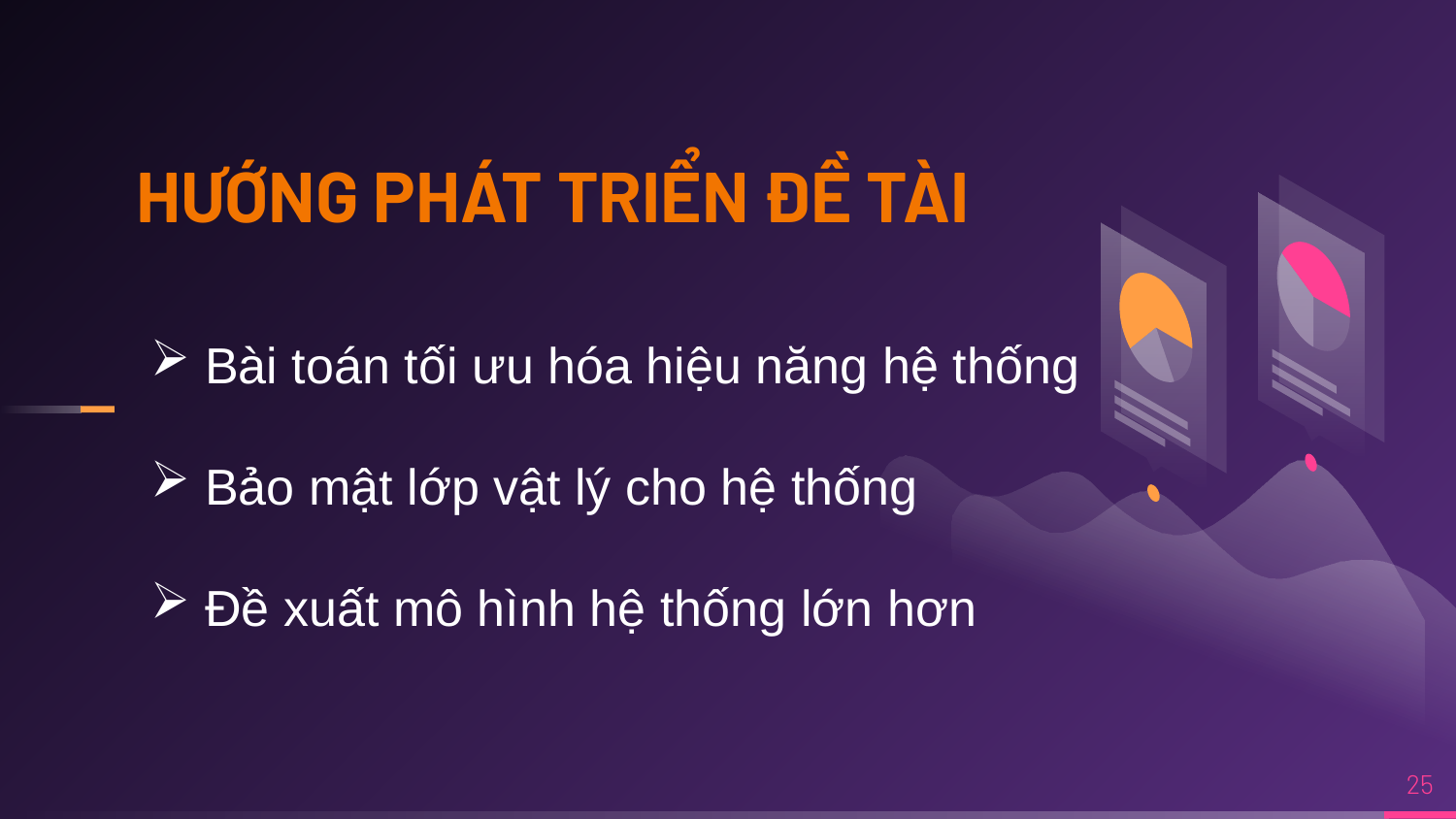

HƯỚNG PHÁT TRIỂN ĐỀ TÀI

Bài toán tối ưu hóa hiệu năng hệ thống

Bảo mật lớp vật lý cho hệ thống

Đề xuất mô hình hệ thống lớn hơn
25